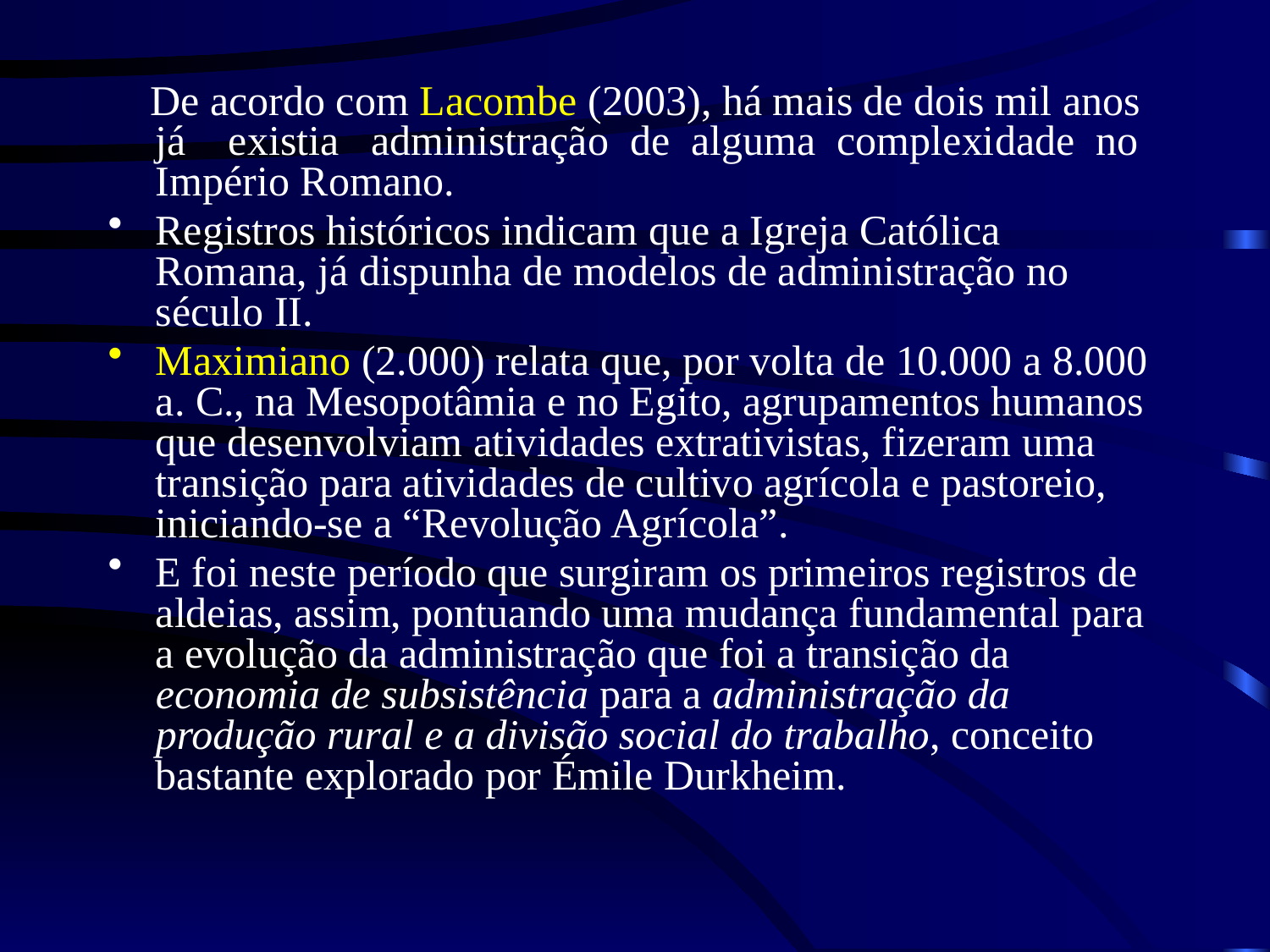

De acordo com Lacombe (2003), há mais de dois mil anos já    existia   administração  de  alguma  complexidade  no Império Romano.
Registros históricos indicam que a Igreja Católica Romana, já dispunha de modelos de administração no século II.
Maximiano (2.000) relata que, por volta de 10.000 a 8.000 a. C., na Mesopotâmia e no Egito, agrupamentos humanos que desenvolviam atividades extrativistas, fizeram uma transição para atividades de cultivo agrícola e pastoreio, iniciando-se a “Revolução Agrícola”.
E foi neste período que surgiram os primeiros registros de aldeias, assim, pontuando uma mudança fundamental para a evolução da administração que foi a transição da economia de subsistência para a administração da produção rural e a divisão social do trabalho, conceito bastante explorado por Émile Durkheim.